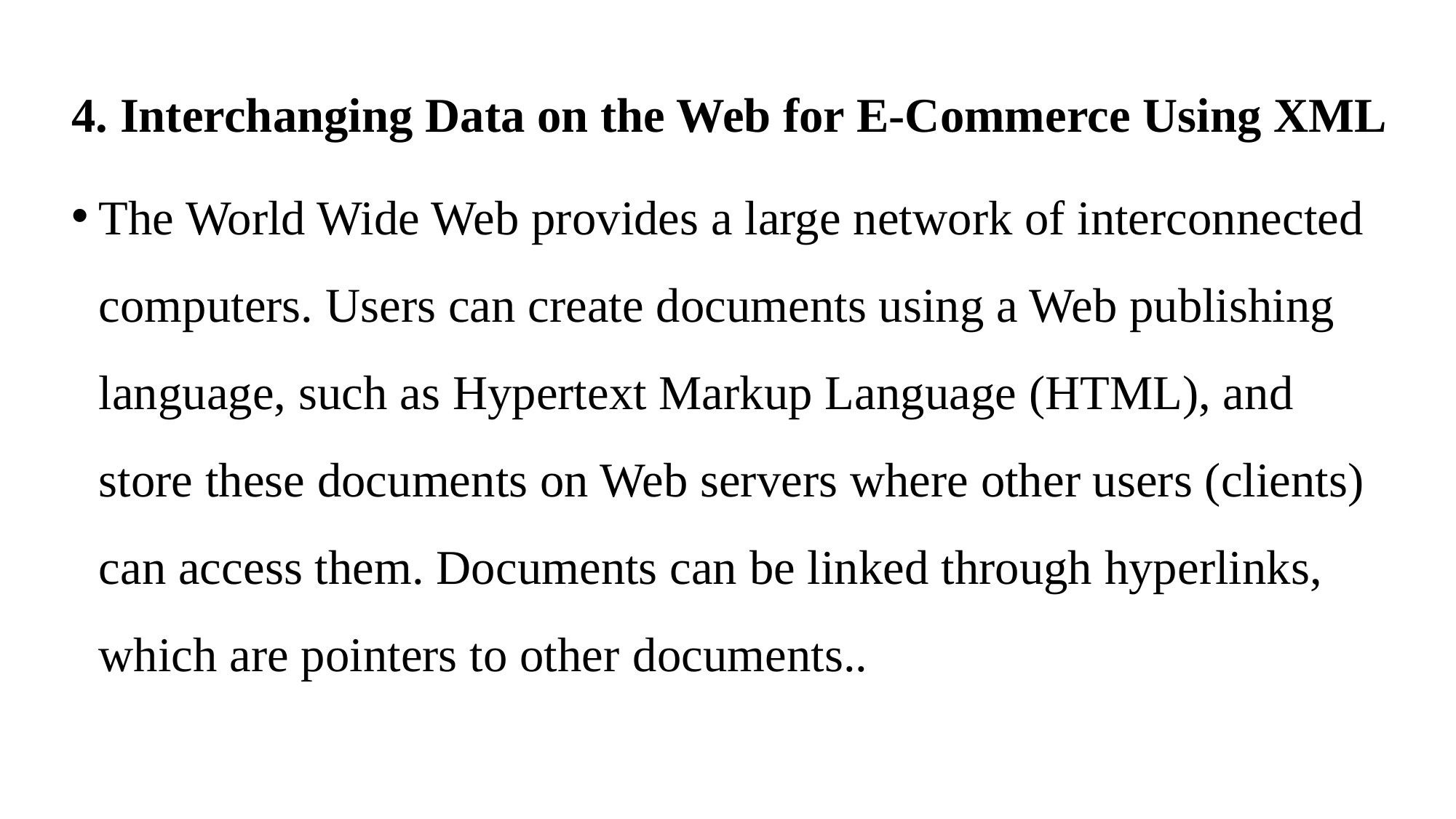

4. Interchanging Data on the Web for E-Commerce Using XML
The World Wide Web provides a large network of interconnected computers. Users can create documents using a Web publishing language, such as Hypertext Markup Language (HTML), and store these documents on Web servers where other users (clients) can access them. Documents can be linked through hyperlinks, which are pointers to other documents..